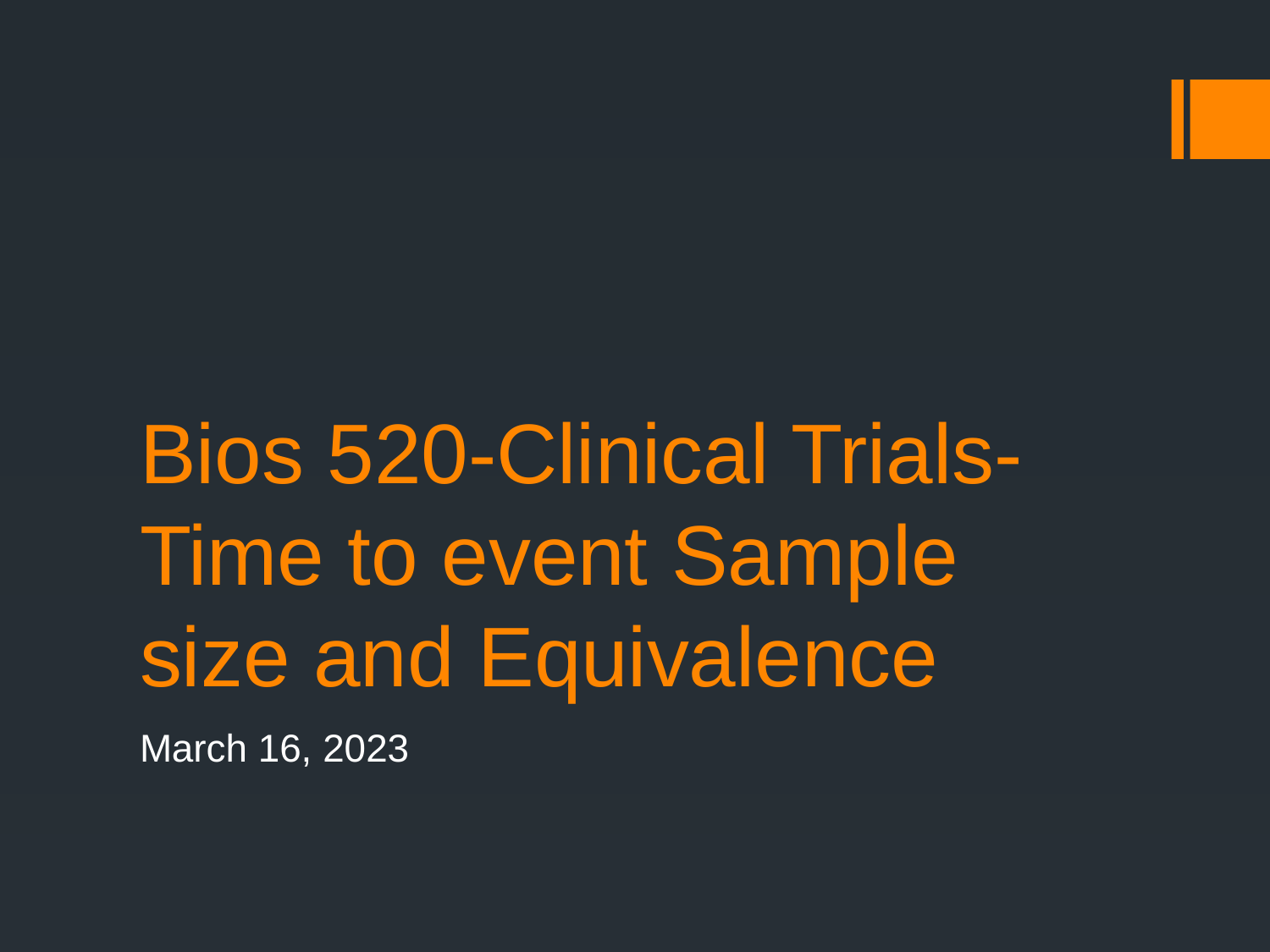

# Bios 520-Clinical Trials-Time to event Sample size and Equivalence
March 16, 2023